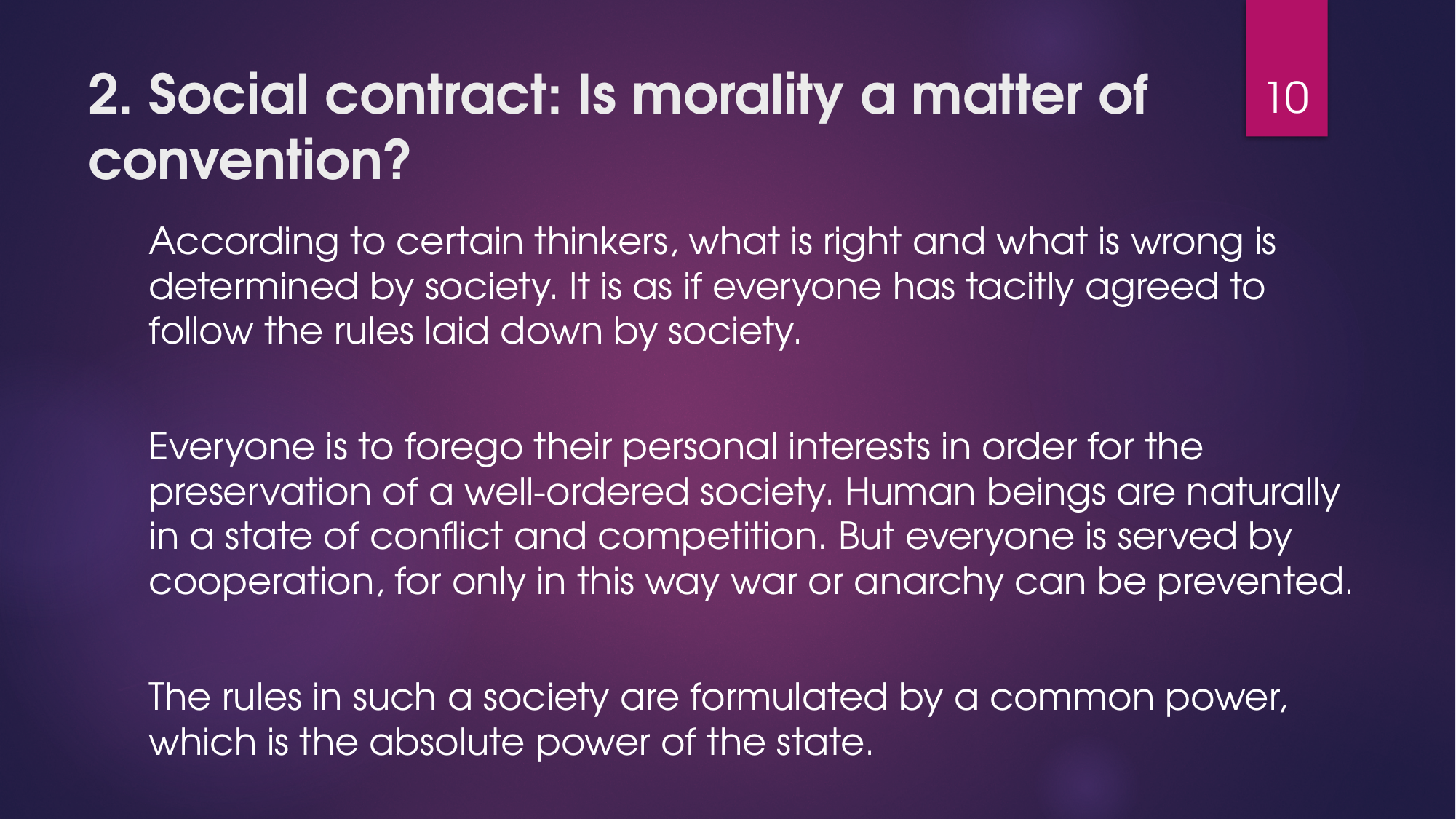

10
# 2. Social contract: Is morality a matter of convention?
According to certain thinkers, what is right and what is wrong is determined by society. It is as if everyone has tacitly agreed to follow the rules laid down by society.

Everyone is to forego their personal interests in order for the preservation of a well-ordered society. Human beings are naturally in a state of conflict and competition. But everyone is served by cooperation, for only in this way war or anarchy can be prevented.

The rules in such a society are formulated by a common power, which is the absolute power of the state.